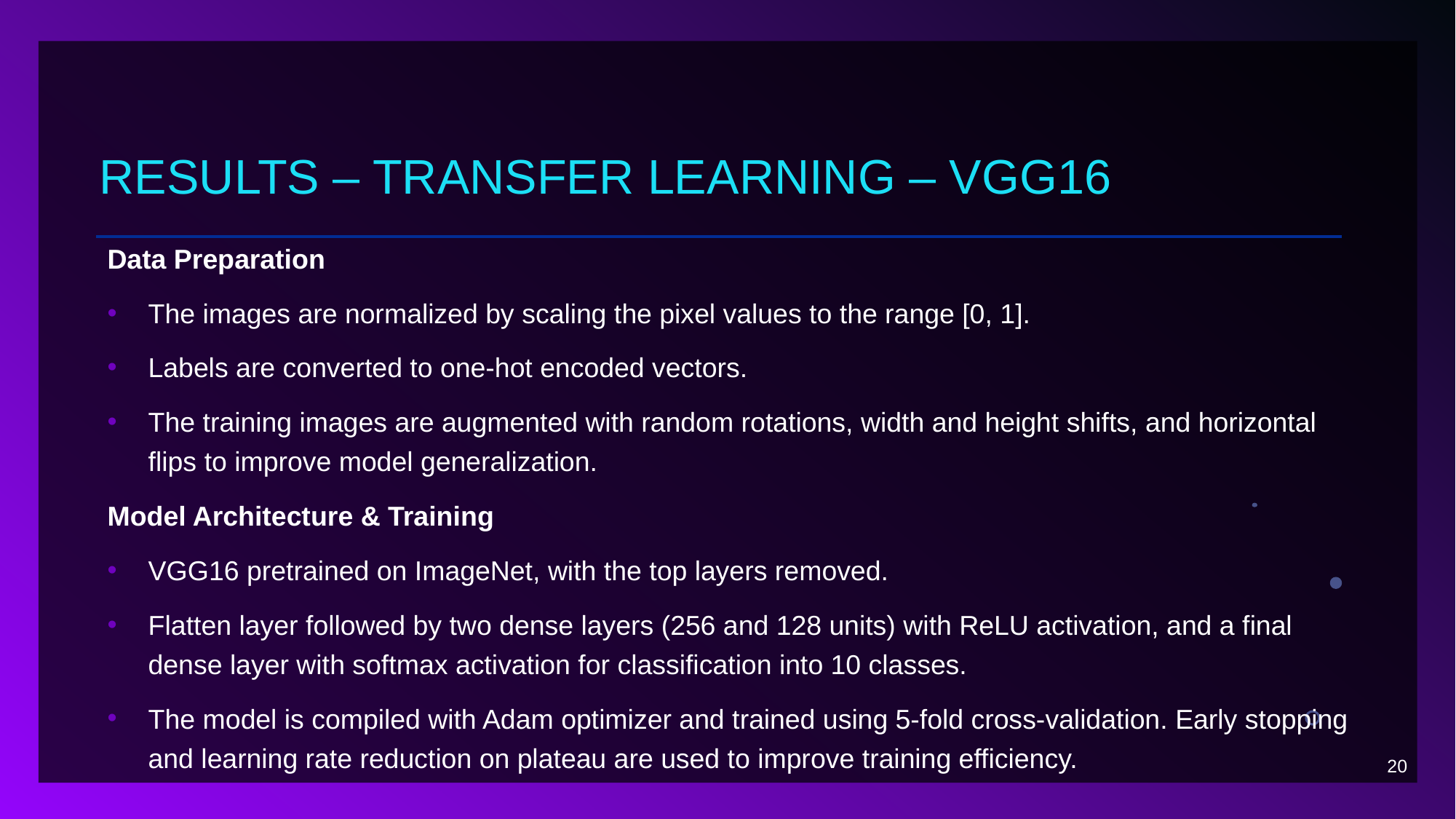

# RESULTS – TRANSFER LEARNING – VGG16
Data Preparation
The images are normalized by scaling the pixel values to the range [0, 1].
Labels are converted to one-hot encoded vectors.
The training images are augmented with random rotations, width and height shifts, and horizontal flips to improve model generalization.
Model Architecture & Training
VGG16 pretrained on ImageNet, with the top layers removed.
Flatten layer followed by two dense layers (256 and 128 units) with ReLU activation, and a final dense layer with softmax activation for classification into 10 classes.
The model is compiled with Adam optimizer and trained using 5-fold cross-validation. Early stopping and learning rate reduction on plateau are used to improve training efficiency.
20